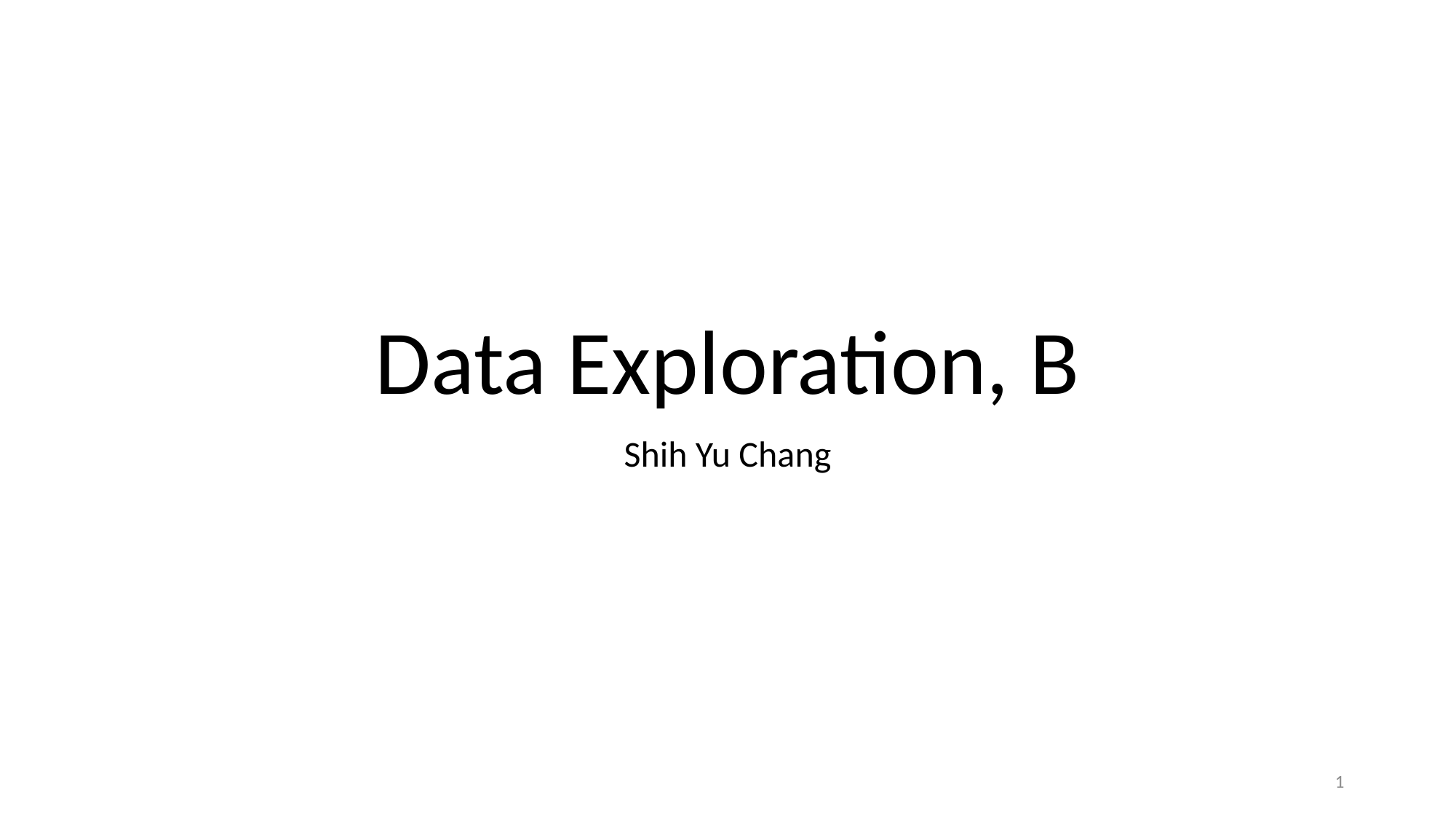

# Data Exploration, B
Shih Yu Chang
1